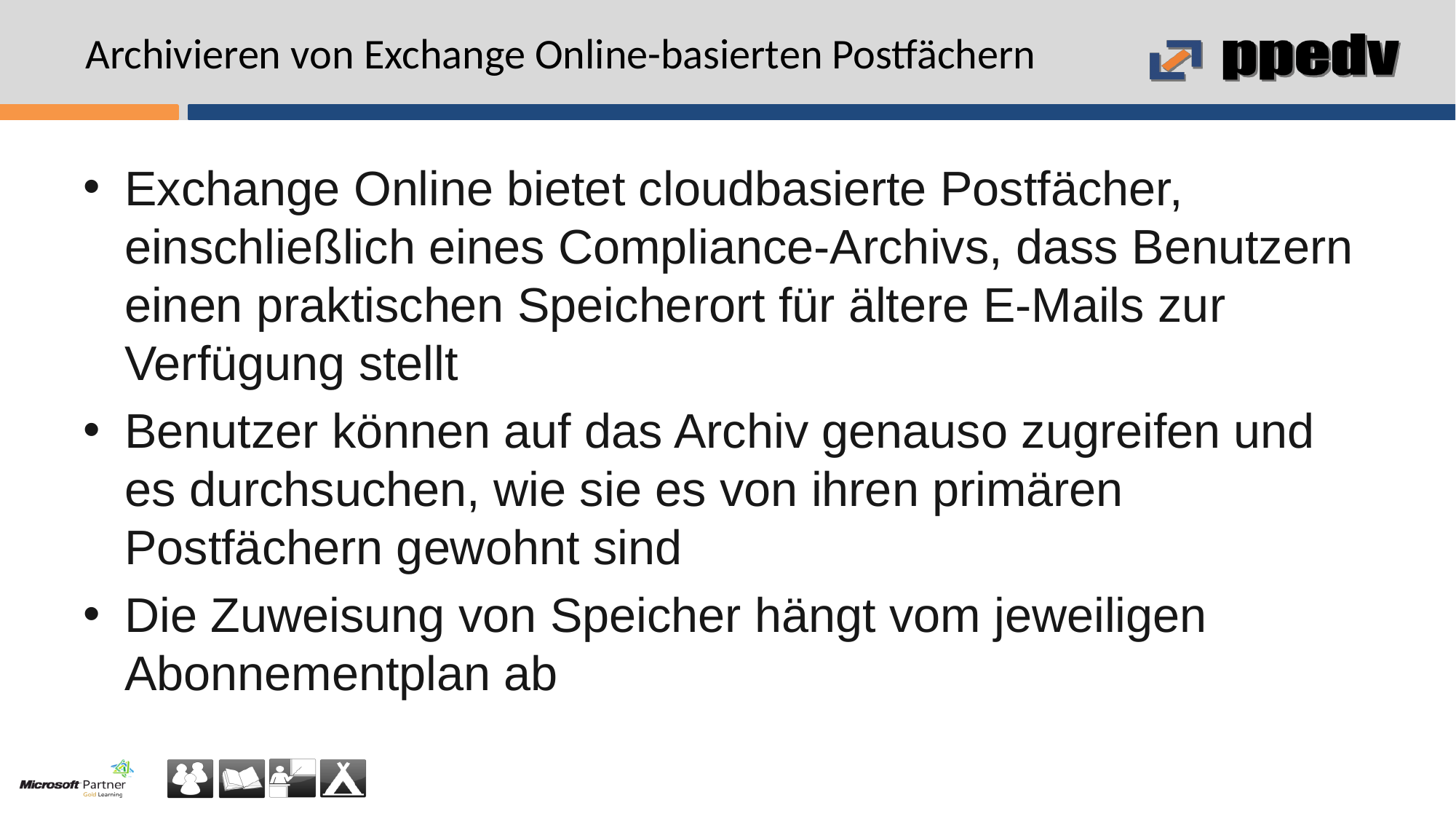

# Archivieren von Exchange Online-basierten Postfächern
Exchange Online bietet cloudbasierte Postfächer, einschließlich eines Compliance-Archivs, dass Benutzern einen praktischen Speicherort für ältere E-Mails zur Verfügung stellt
Benutzer können auf das Archiv genauso zugreifen und es durchsuchen, wie sie es von ihren primären Postfächern gewohnt sind
Die Zuweisung von Speicher hängt vom jeweiligen Abonnementplan ab